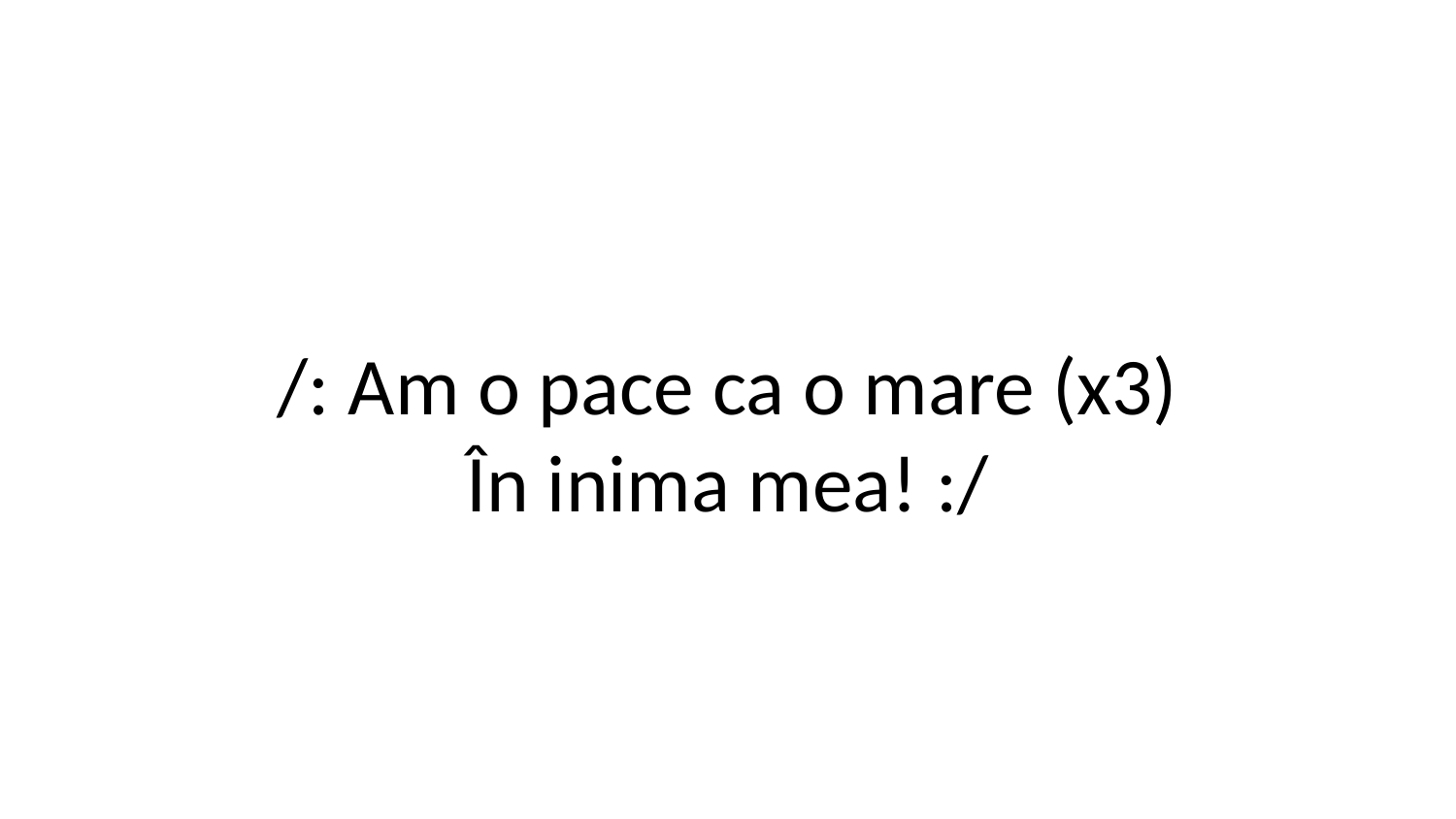

/: Am o pace ca o mare (x3)
În inima mea! :/